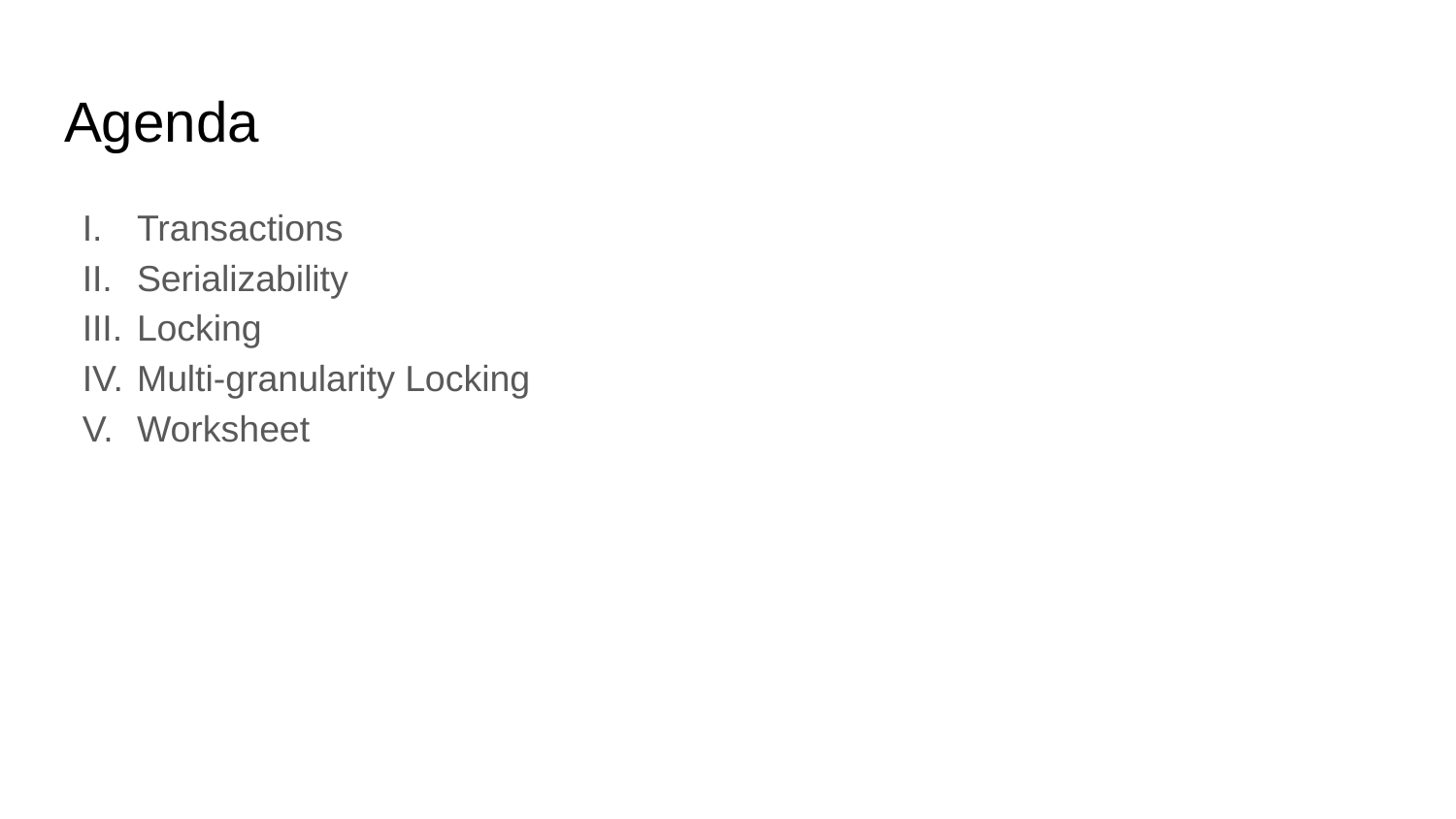

# Agenda
Transactions
Serializability
Locking
Multi-granularity Locking
Worksheet